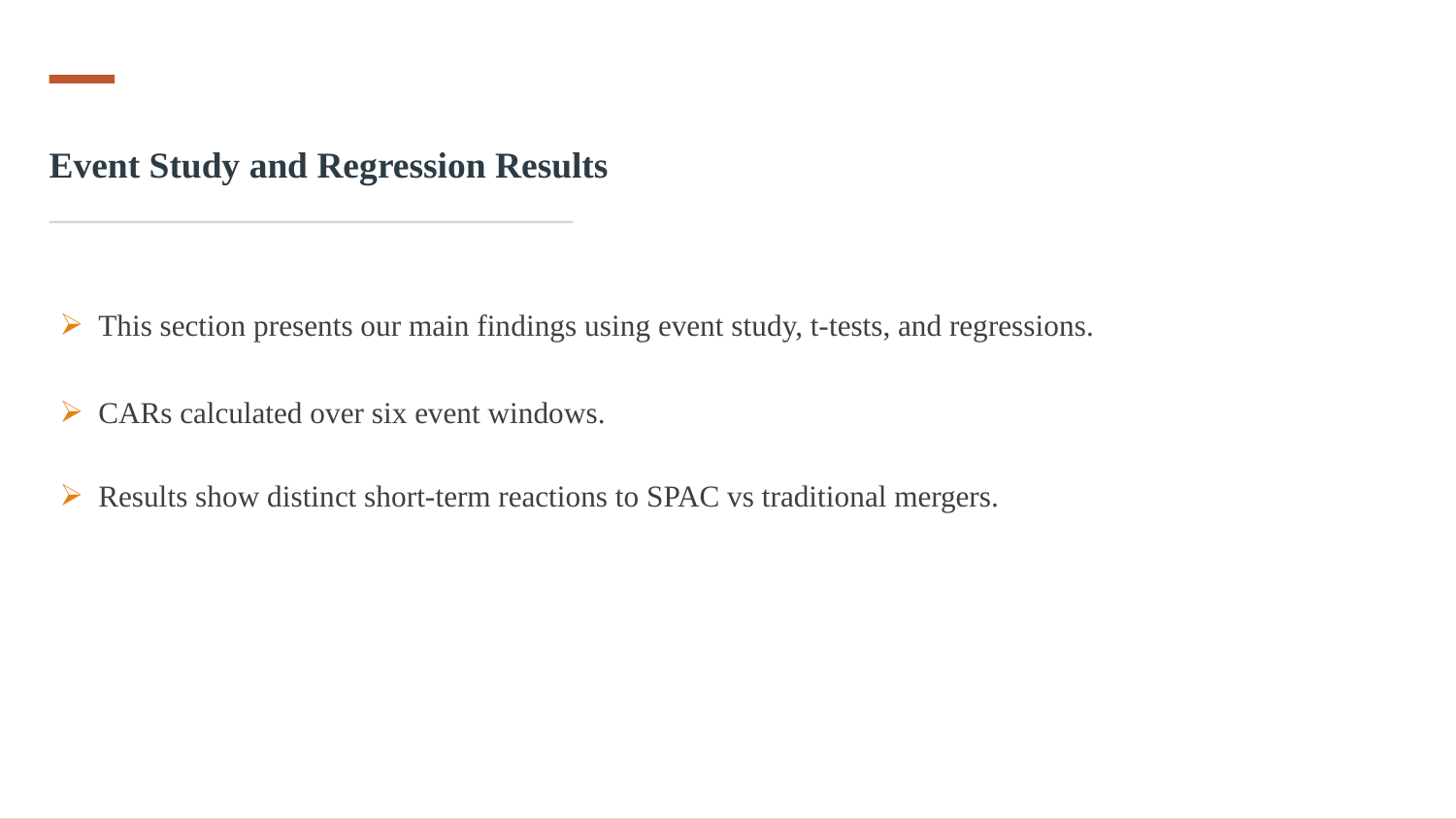

# Event Study and Regression Results

  This section presents our main findings using event study, t-tests, and regressions.
  CARs calculated over six event windows.
  Results show distinct short-term reactions to SPAC vs traditional mergers.